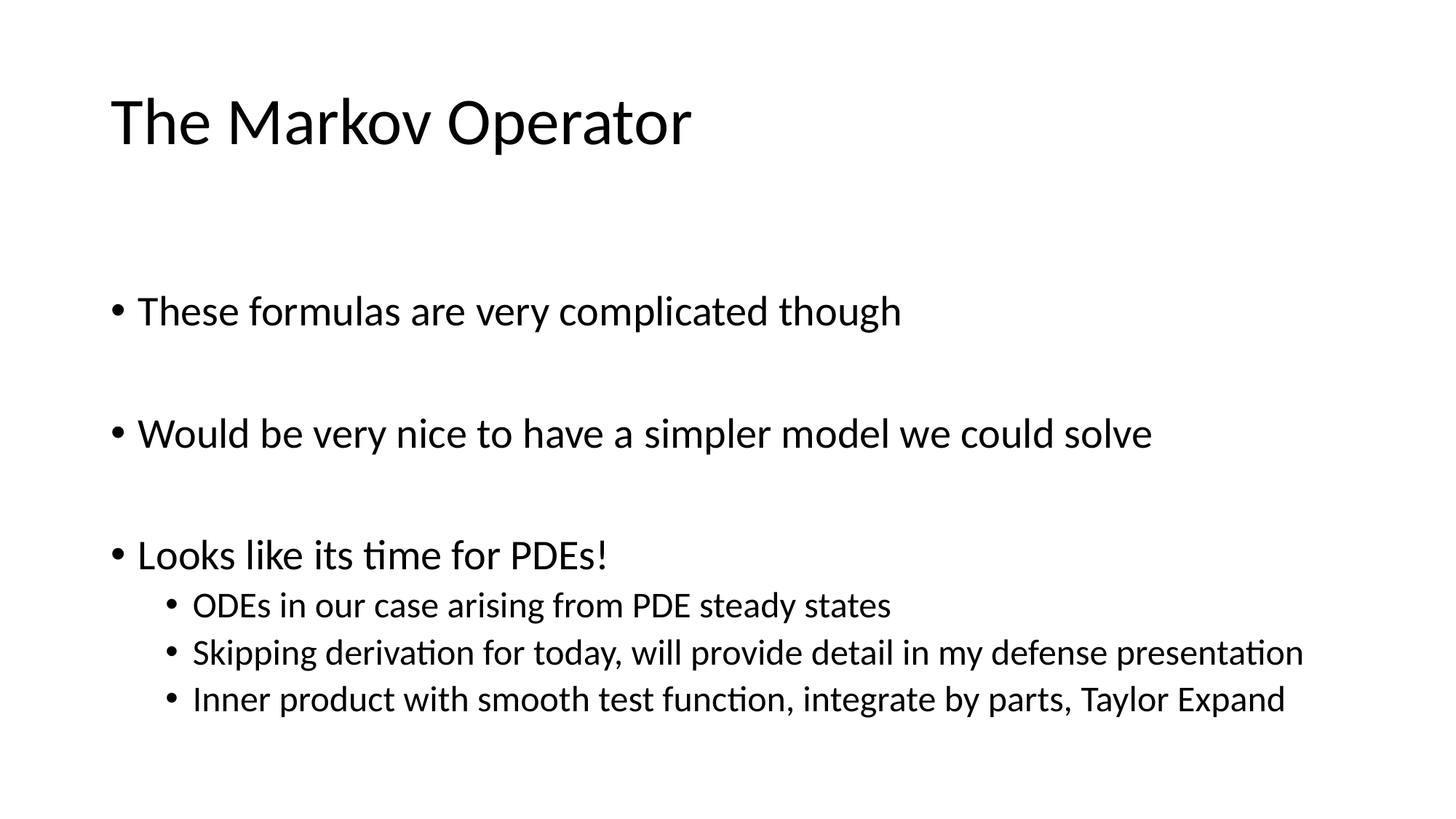

# The Markov Operator

These formulas are very complicated though

Would be very nice to have a simpler model we could solve

Looks like its time for PDEs!
ODEs in our case arising from PDE steady states
Skipping derivation for today, will provide detail in my defense presentation
Inner product with smooth test function, integrate by parts, Taylor Expand